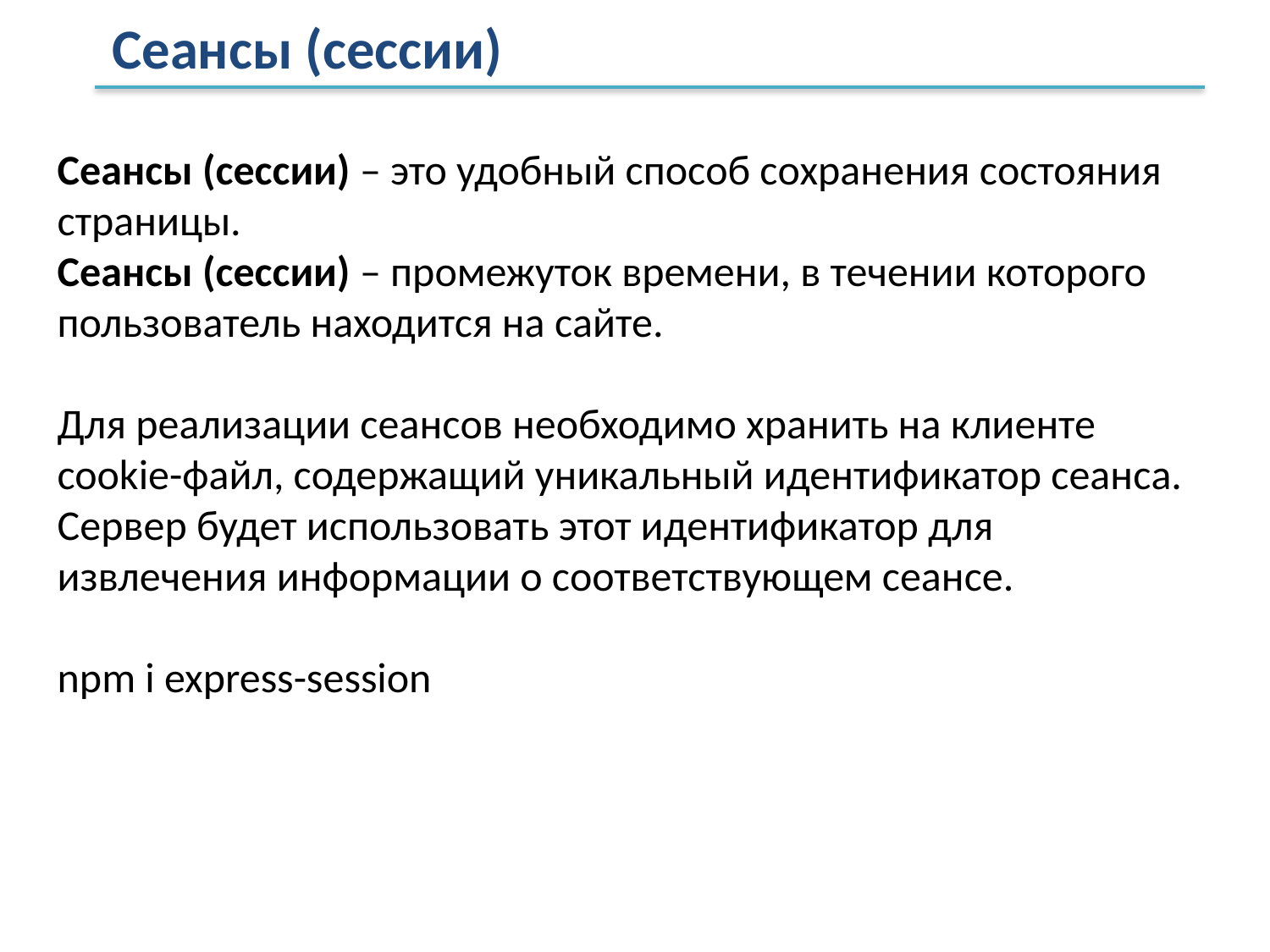

Сеансы (сессии)
Сеансы (сессии) – это удобный способ сохранения состояния страницы.
Сеансы (сессии) – промежуток времени, в течении которого пользователь находится на сайте.

Для реализации сеансов необходимо хранить на клиенте cookie-файл, содержащий уникальный идентификатор сеанса. Сервер будет использовать этот идентификатор для извлечения информации о соответствующем сеансе.

npm i express-session